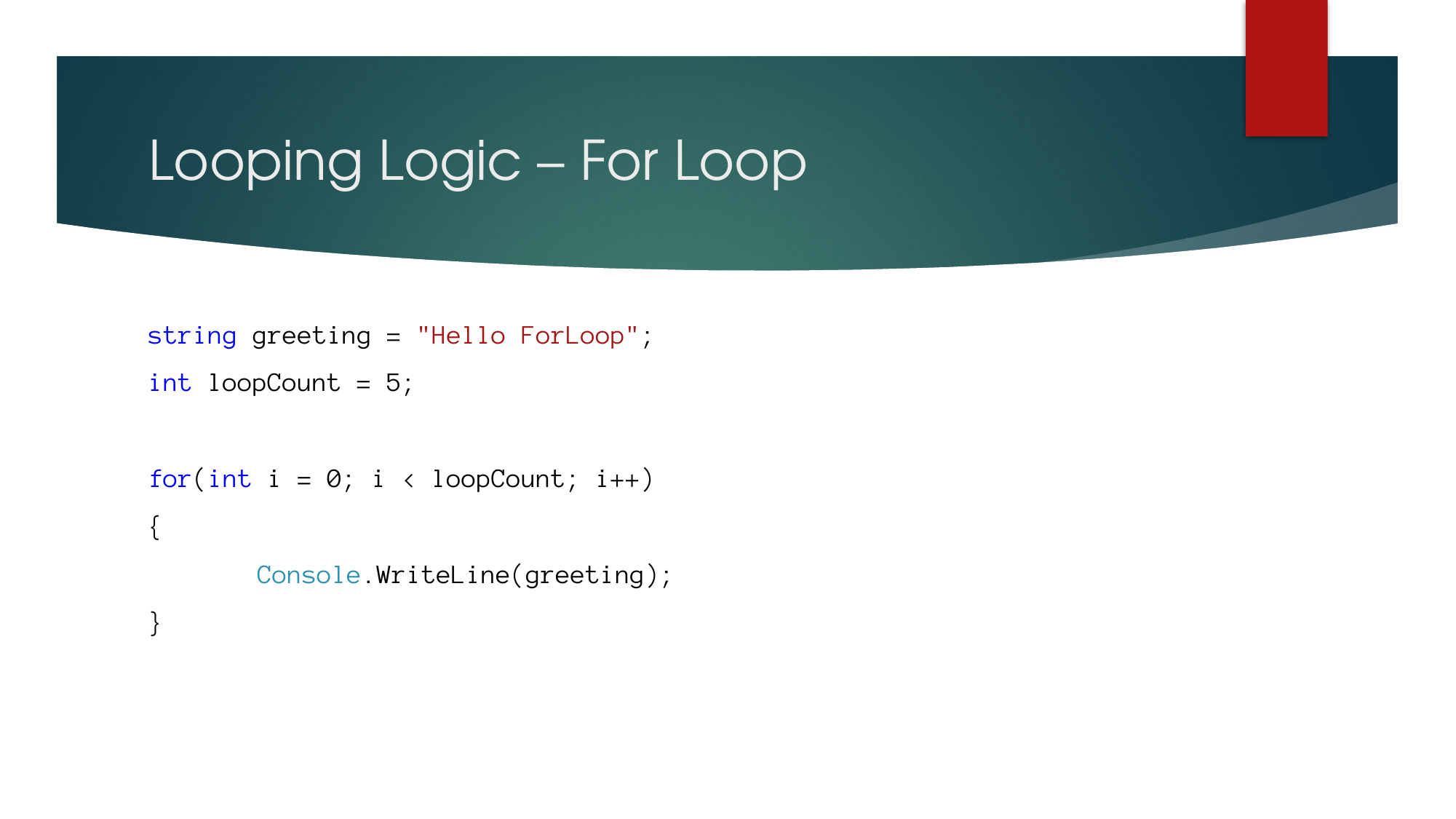

# Looping Logic – For Loop
string greeting = "Hello ForLoop";
int loopCount = 5;

for(int i = 0; i < loopCount; i++)
{
	Console.WriteLine(greeting);
}